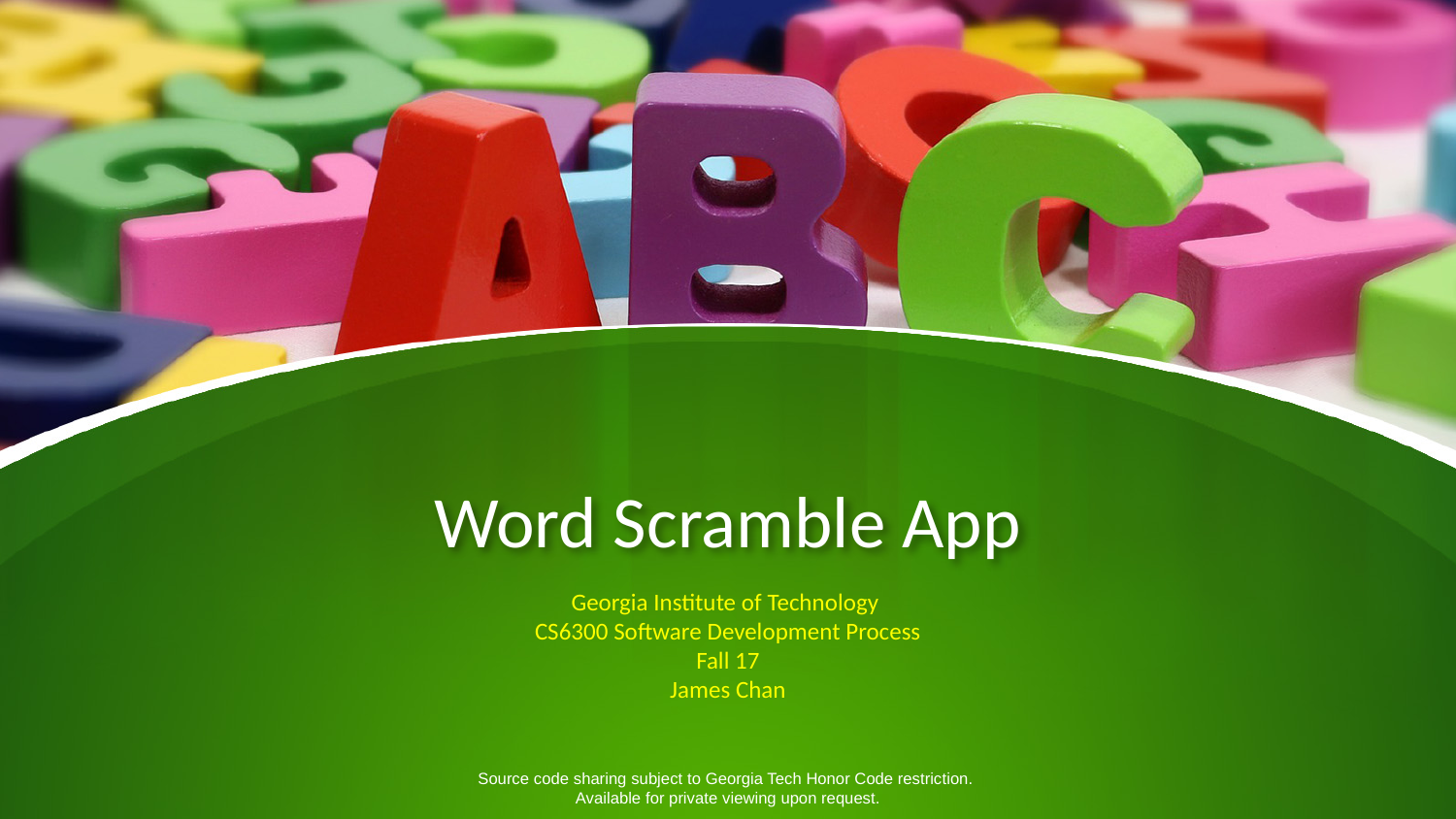

# Word Scramble App
Georgia Institute of Technology
CS6300 Software Development Process
Fall 17
James Chan
Source code sharing subject to Georgia Tech Honor Code restriction.
Available for private viewing upon request.